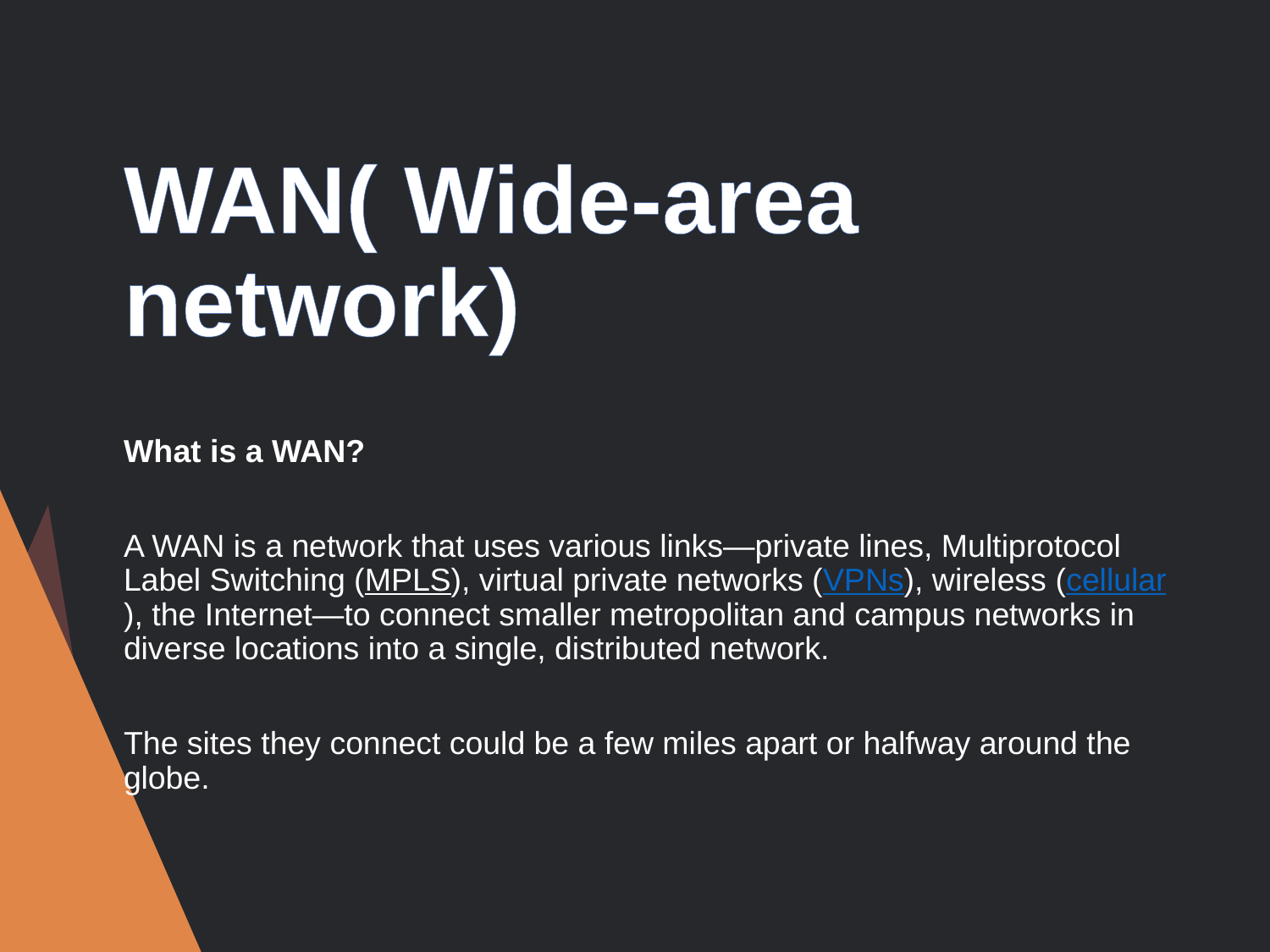

# WAN( Wide-area network)
What is a WAN?

A WAN is a network that uses various links—private lines, Multiprotocol Label Switching (MPLS), virtual private networks (VPNs), wireless (cellular), the Internet—to connect smaller metropolitan and campus networks in diverse locations into a single, distributed network.

The sites they connect could be a few miles apart or halfway around the globe.